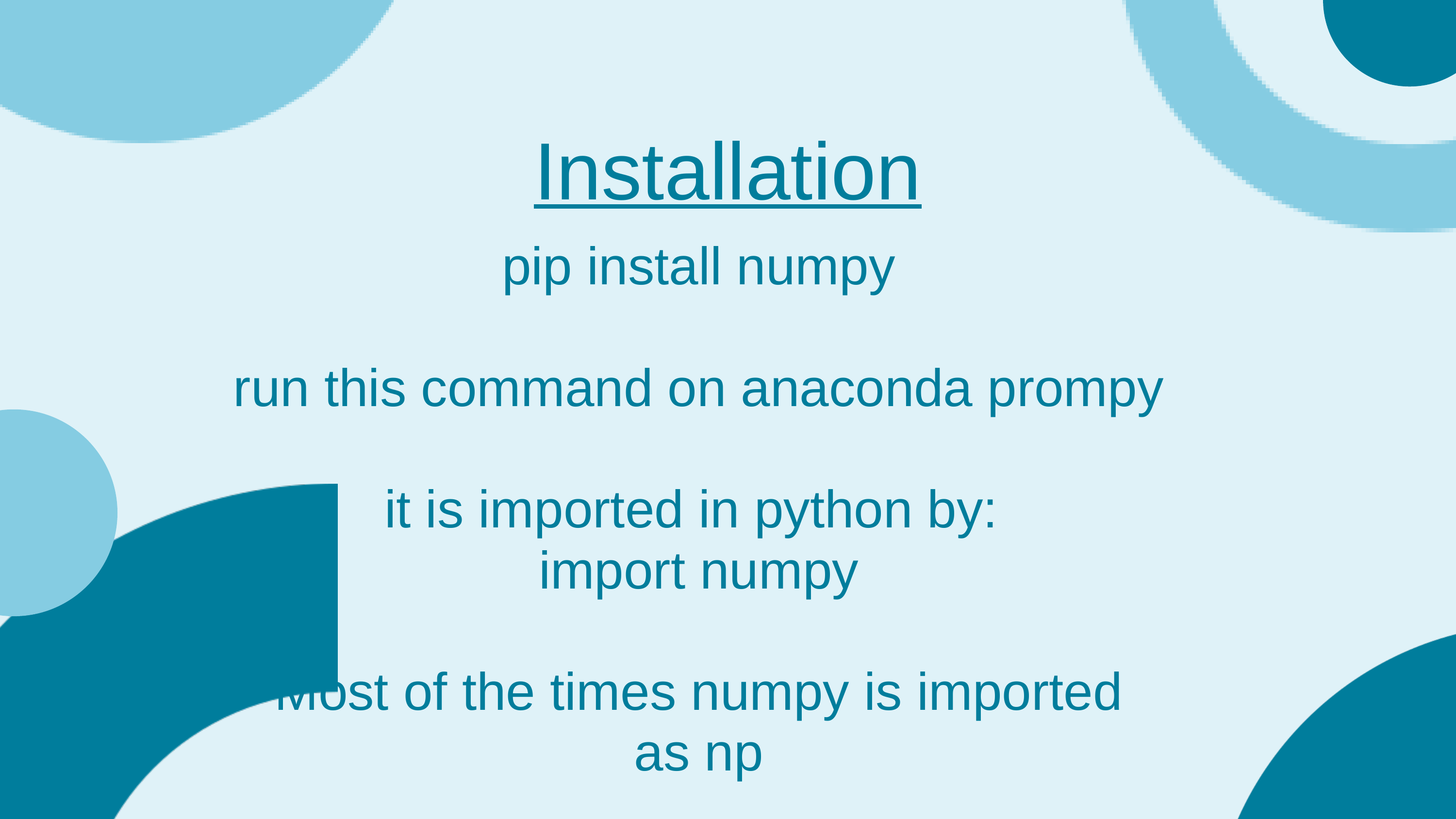

Installation
pip install numpy

run this command on anaconda prompy

it is imported in python by:
import numpy

Most of the times numpy is imported
as np